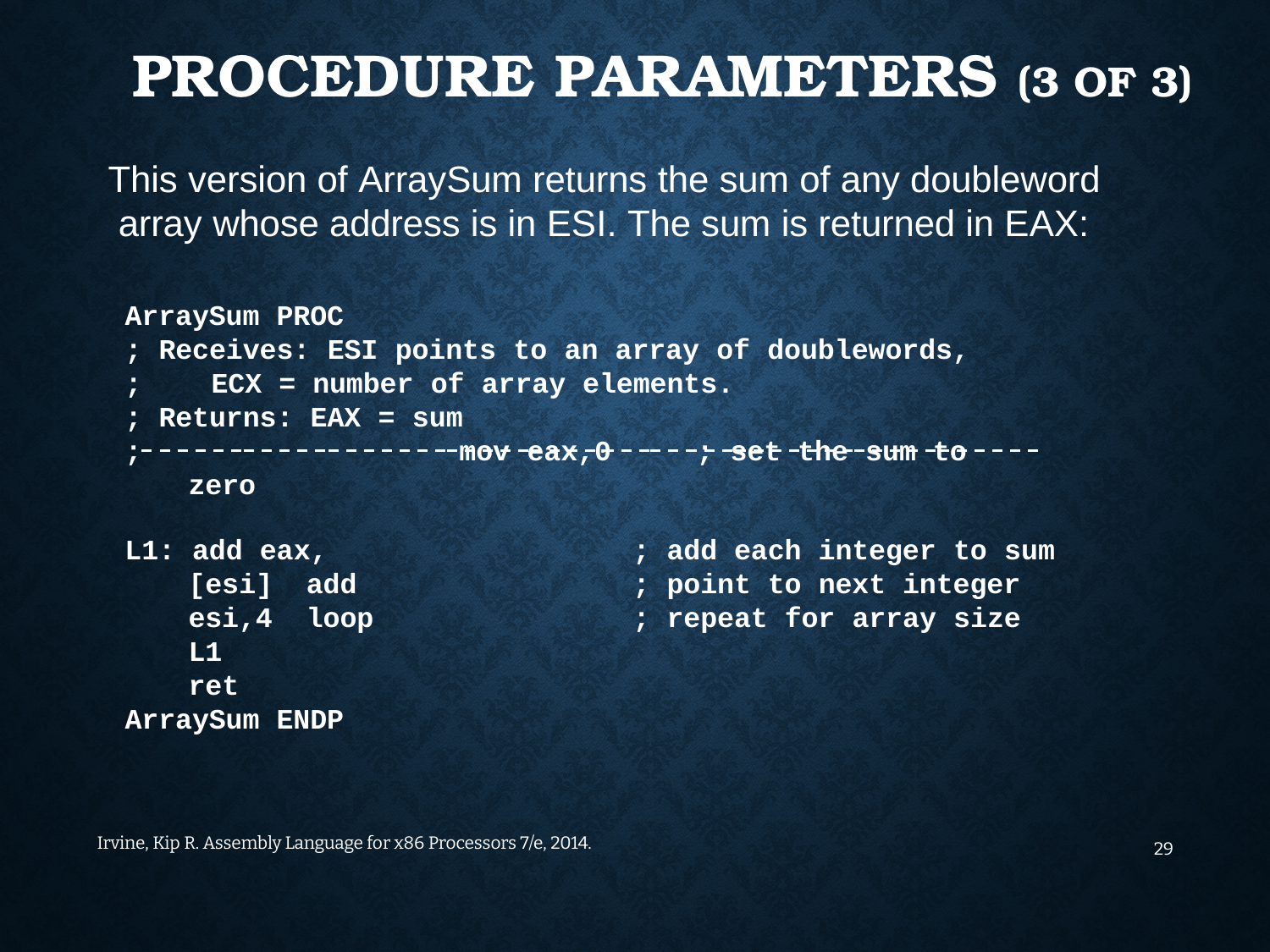

# Procedure Parameters (3 of 3)
This version of ArraySum returns the sum of any doubleword  array whose address is in ESI. The sum is returned in EAX:

ArraySum PROC
; Receives: ESI points to an array of doublewords,
;	ECX = number of array elements.
; Returns: EAX = sum
; 			 mov eax,0	; set the sum to zero

L1: add eax,[esi]  add esi,4  loop L1
; add each integer to sum
; point to next integer
; repeat for array size
ret  ArraySum ENDP
Irvine, Kip R. Assembly Language for x86 Processors 7/e, 2014.
29